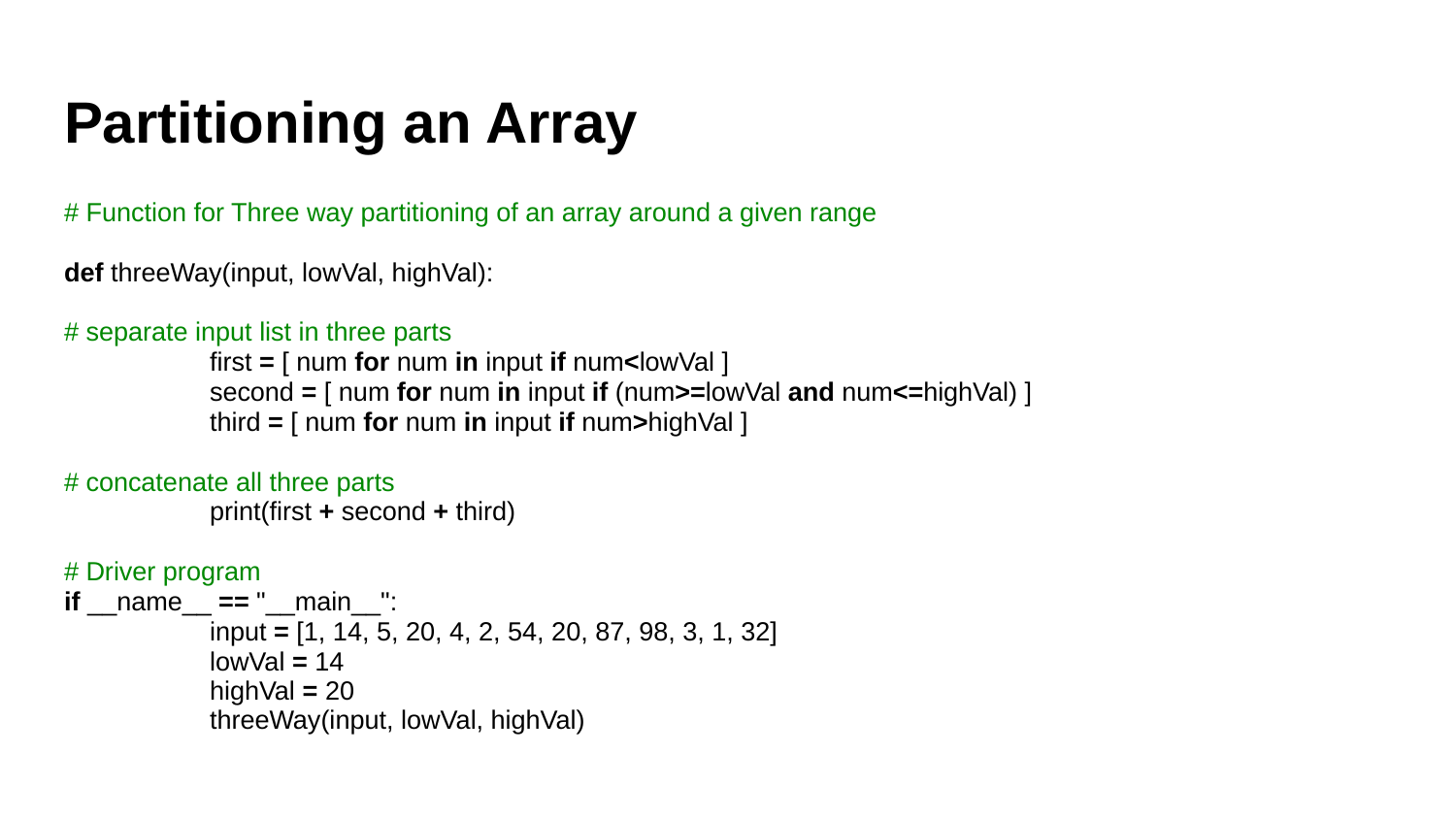

# Partitioning an Array
# Function for Three way partitioning of an array around a given range

def threeWay(input, lowVal, highVal):

# separate input list in three parts
	first = [ num for num in input if num<lowVal ]
	second = [ num for num in input if (num>=lowVal and num<=highVal) ]
	third = [ num for num in input if num>highVal ]

# concatenate all three parts
	print(first + second + third)

# Driver program
if __name__ == "__main__":
	input = [1, 14, 5, 20, 4, 2, 54, 20, 87, 98, 3, 1, 32]
	lowVal = 14
	highVal = 20
	threeWay(input, lowVal, highVal)